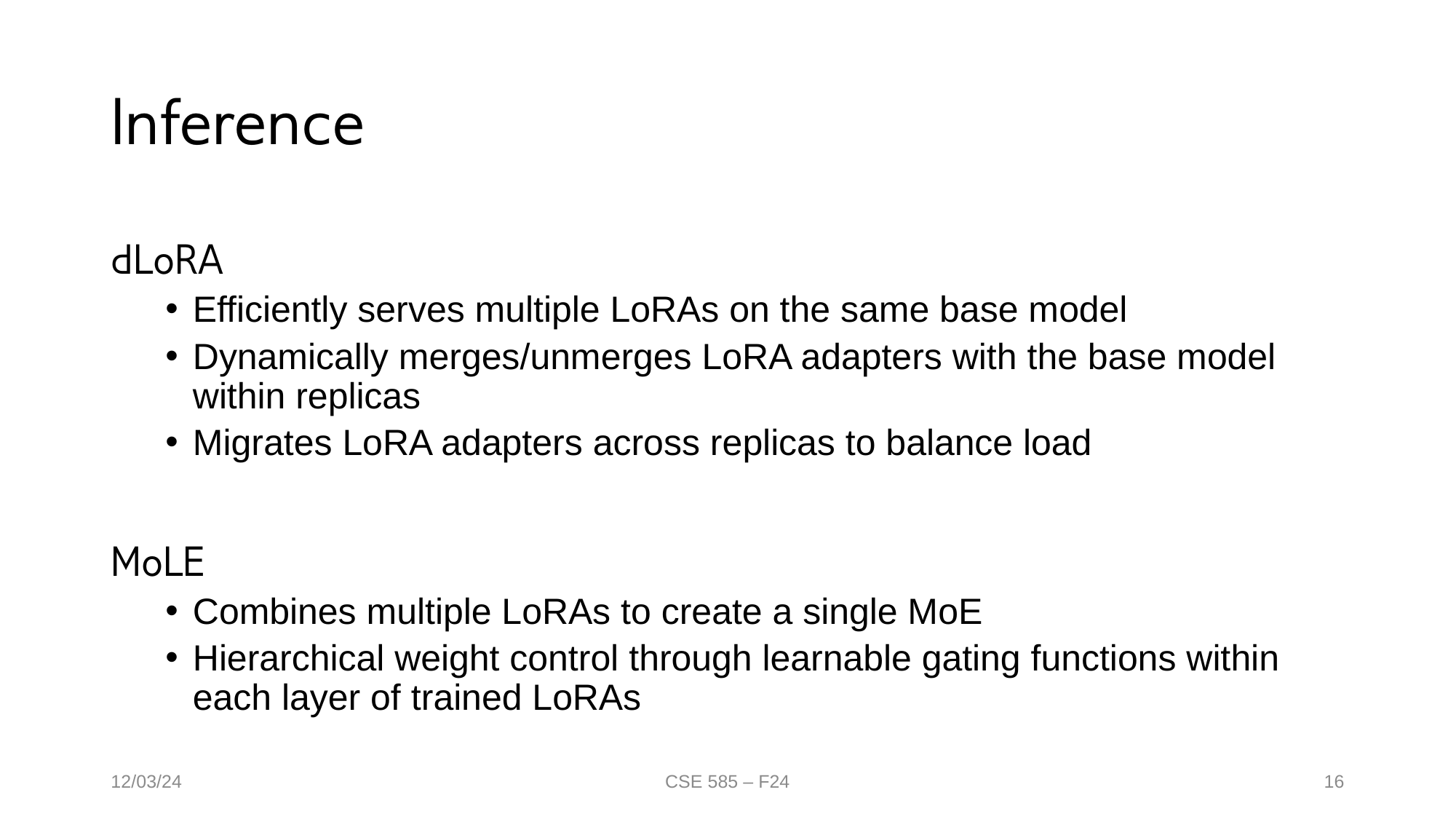

# Inference
dLoRA
Efficiently serves multiple LoRAs on the same base model
Dynamically merges/unmerges LoRA adapters with the base model within replicas
Migrates LoRA adapters across replicas to balance load

MoLE
Combines multiple LoRAs to create a single MoE
Hierarchical weight control through learnable gating functions within each layer of trained LoRAs
12/03/24
CSE 585 – F24
16